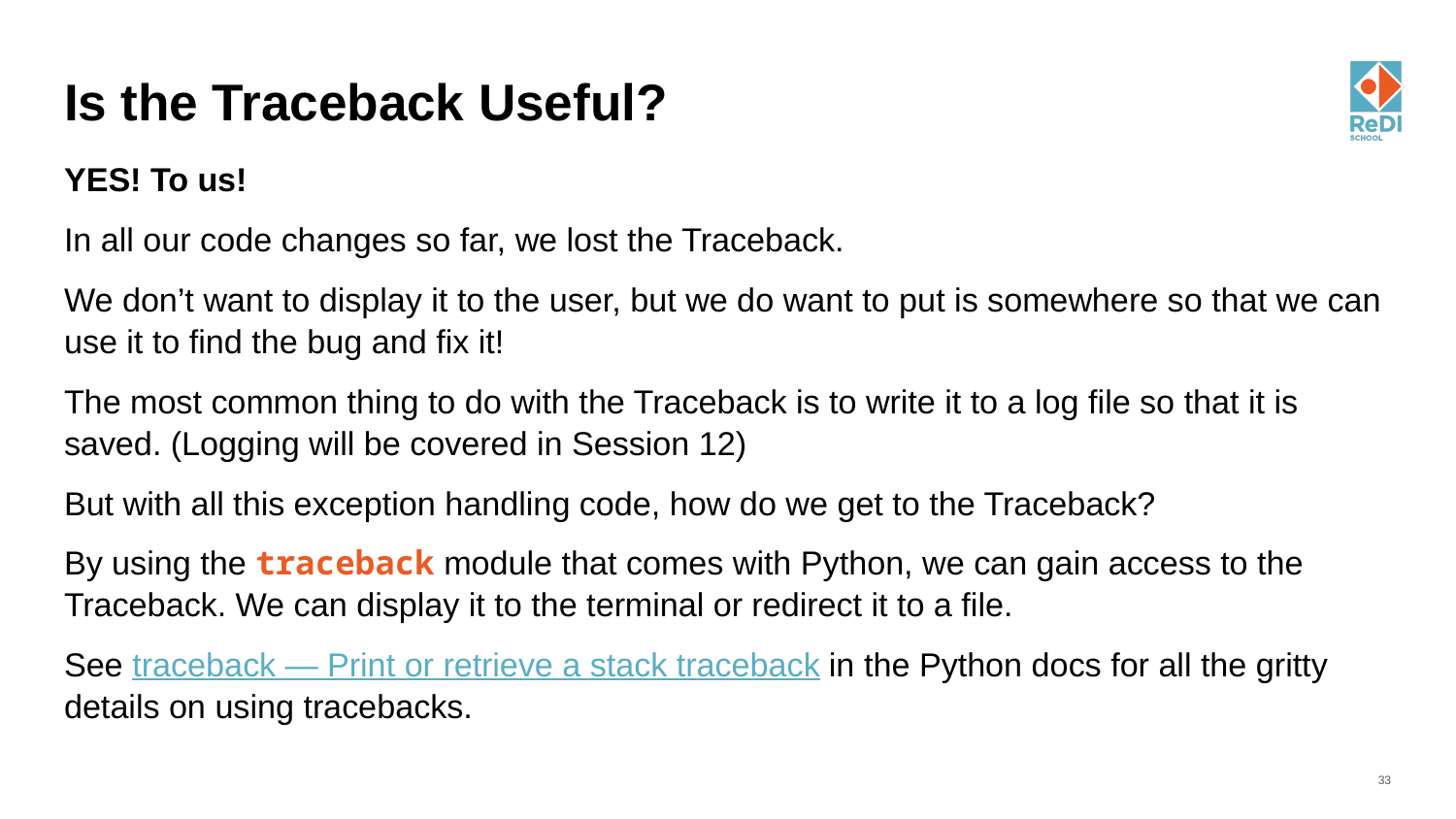

# Is the Traceback Useful?
YES! To us!
In all our code changes so far, we lost the Traceback.
We don’t want to display it to the user, but we do want to put is somewhere so that we can use it to find the bug and fix it!
The most common thing to do with the Traceback is to write it to a log file so that it is saved. (Logging will be covered in Session 12)
But with all this exception handling code, how do we get to the Traceback?
By using the traceback module that comes with Python, we can gain access to the Traceback. We can display it to the terminal or redirect it to a file.
See traceback — Print or retrieve a stack traceback in the Python docs for all the gritty details on using tracebacks.
33